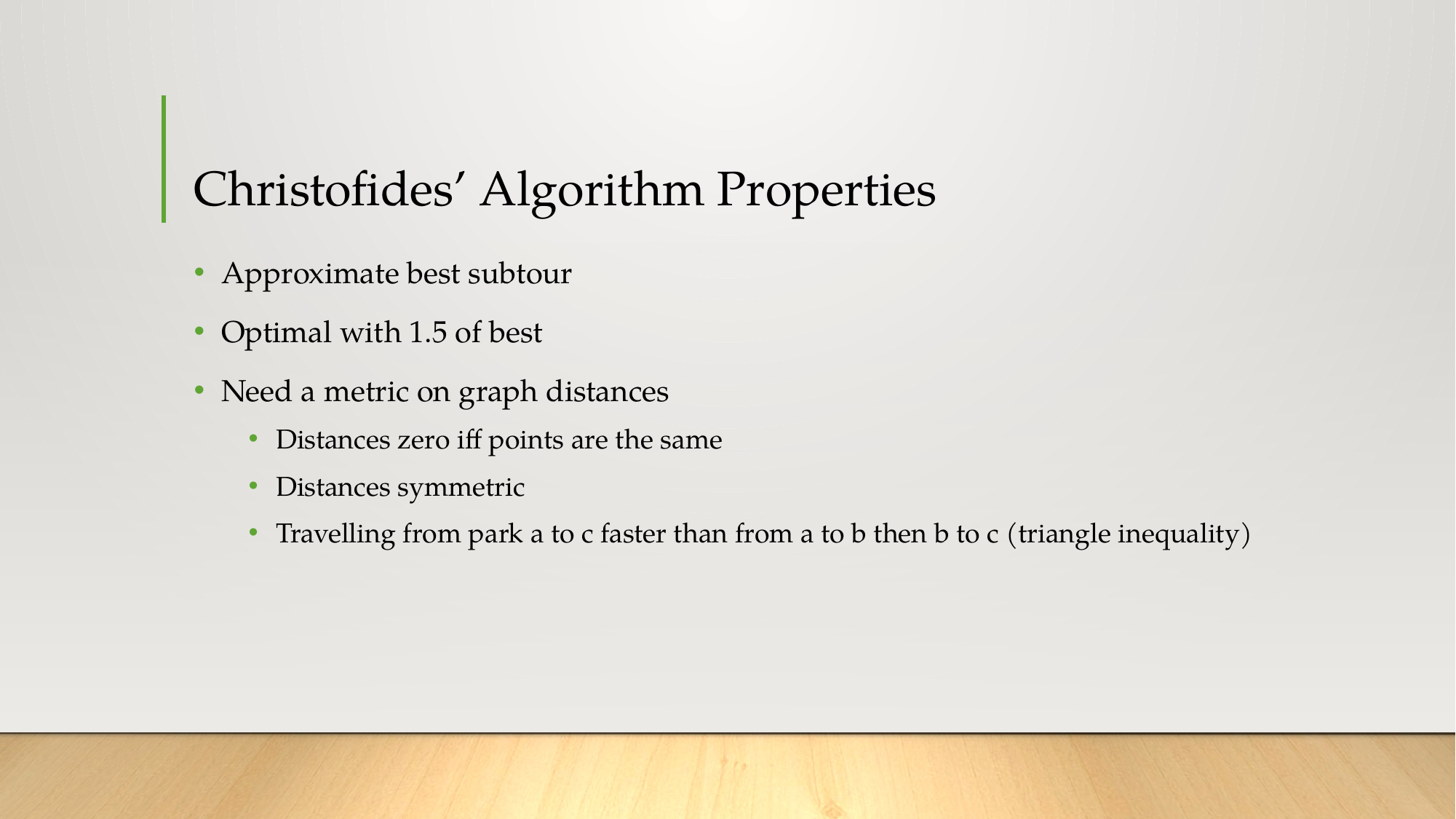

# Christofides’ Algorithm Properties
Approximate best subtour
Optimal with 1.5 of best
Need a metric on graph distances
Distances zero iff points are the same
Distances symmetric
Travelling from park a to c faster than from a to b then b to c (triangle inequality)